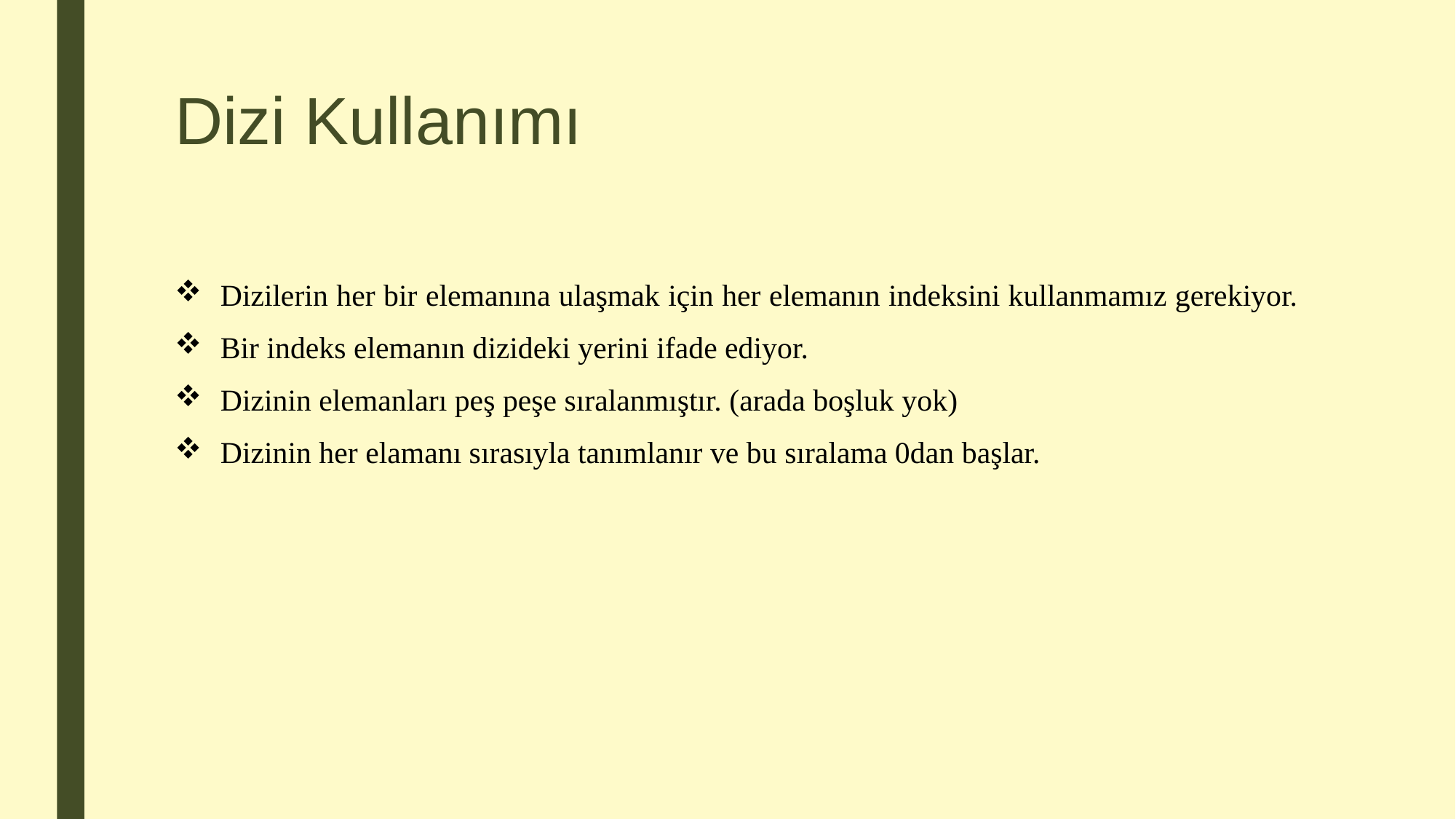

# Dizi Kullanımı
Dizilerin her bir elemanına ulaşmak için her elemanın indeksini kullanmamız gerekiyor.
Bir indeks elemanın dizideki yerini ifade ediyor.
Dizinin elemanları peş peşe sıralanmıştır. (arada boşluk yok)
Dizinin her elamanı sırasıyla tanımlanır ve bu sıralama 0dan başlar.